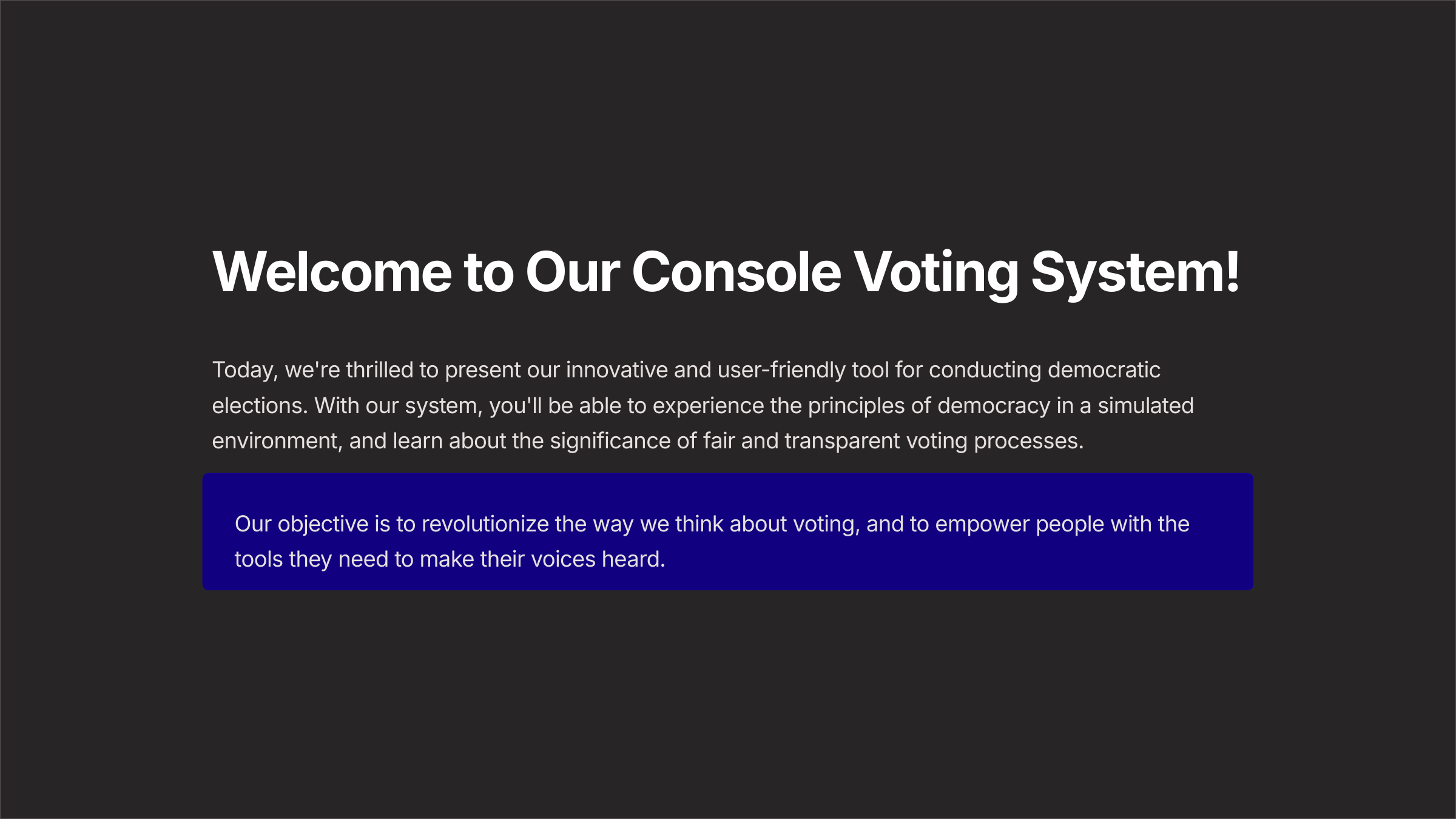

Welcome to Our Console Voting System!
Today, we're thrilled to present our innovative and user-friendly tool for conducting democratic elections. With our system, you'll be able to experience the principles of democracy in a simulated environment, and learn about the significance of fair and transparent voting processes.

Our objective is to revolutionize the way we think about voting, and to empower people with the tools they need to make their voices heard.